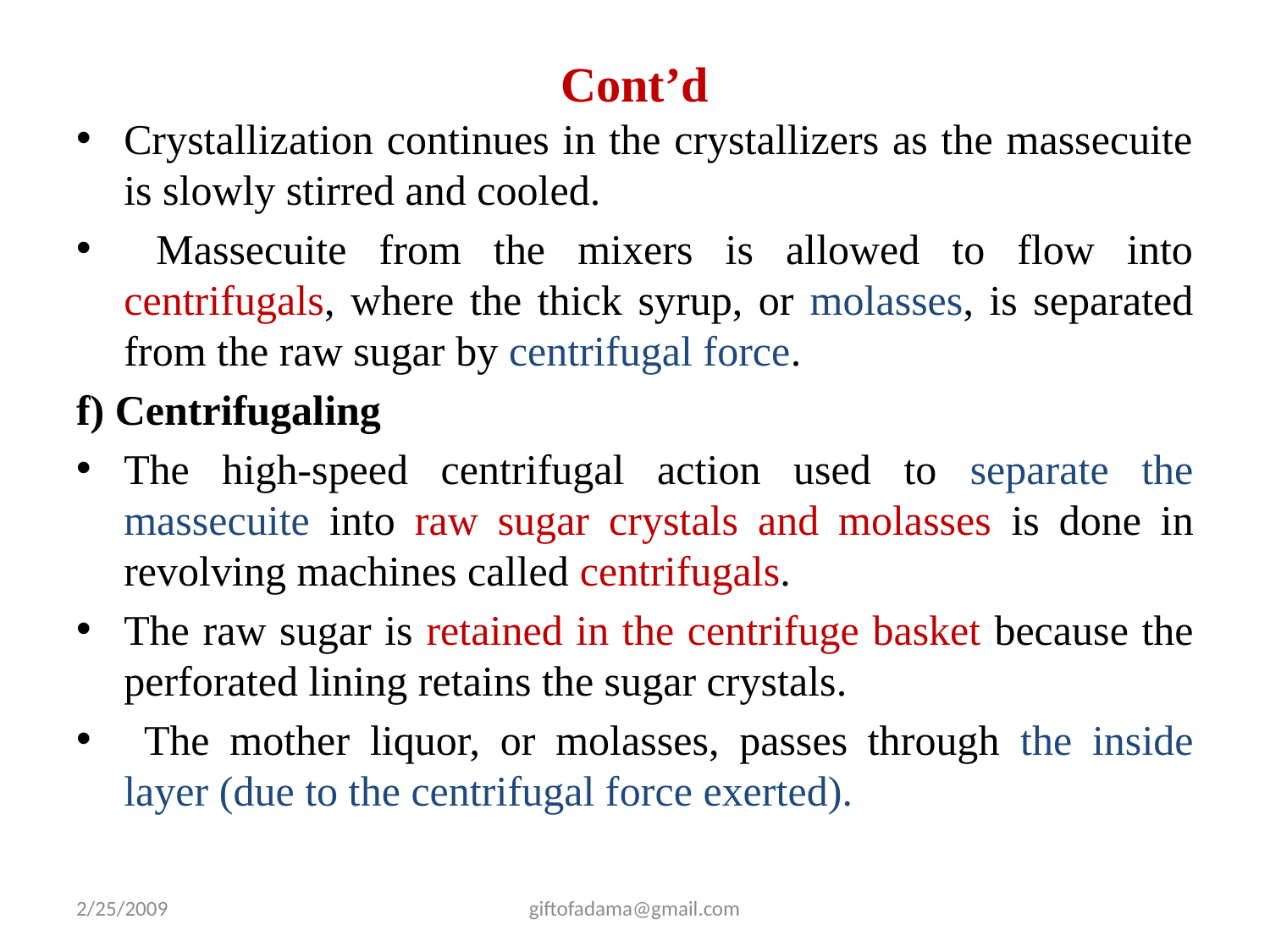

# Cont’d
Crystallization continues in the crystallizers as the massecuite is slowly stirred and cooled.
 Massecuite from the mixers is allowed to flow into centrifugals, where the thick syrup, or molasses, is separated from the raw sugar by centrifugal force.
f) Centrifugaling
The high-speed centrifugal action used to separate the massecuite into raw sugar crystals and molasses is done in revolving machines called centrifugals.
The raw sugar is retained in the centrifuge basket because the perforated lining retains the sugar crystals.
 The mother liquor, or molasses, passes through the inside layer (due to the centrifugal force exerted).

2/25/2009
giftofadama@gmail.com